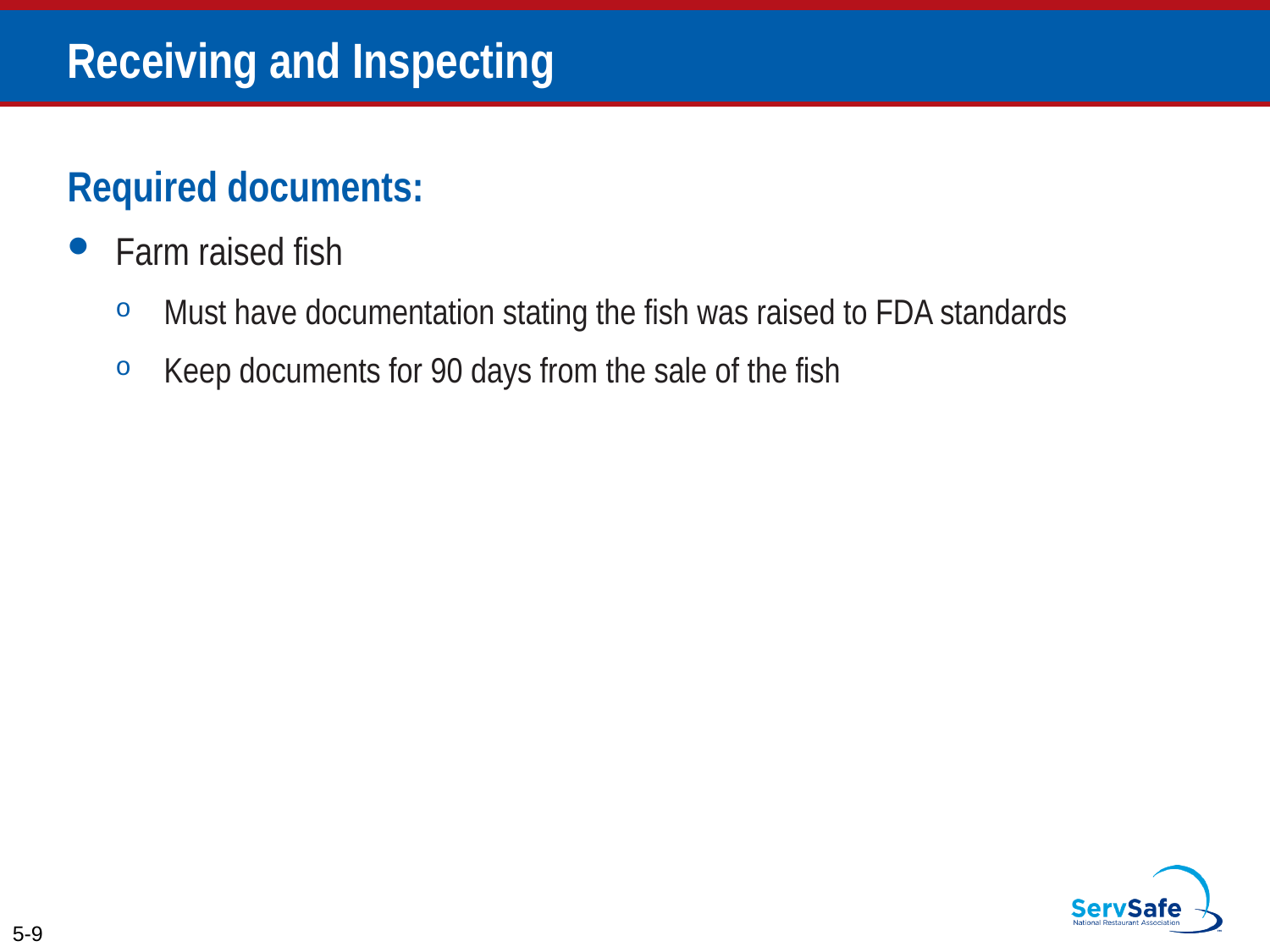

# Receiving and Inspecting
Required documents:
Farm raised fish
Must have documentation stating the fish was raised to FDA standards
Keep documents for 90 days from the sale of the fish
5-9